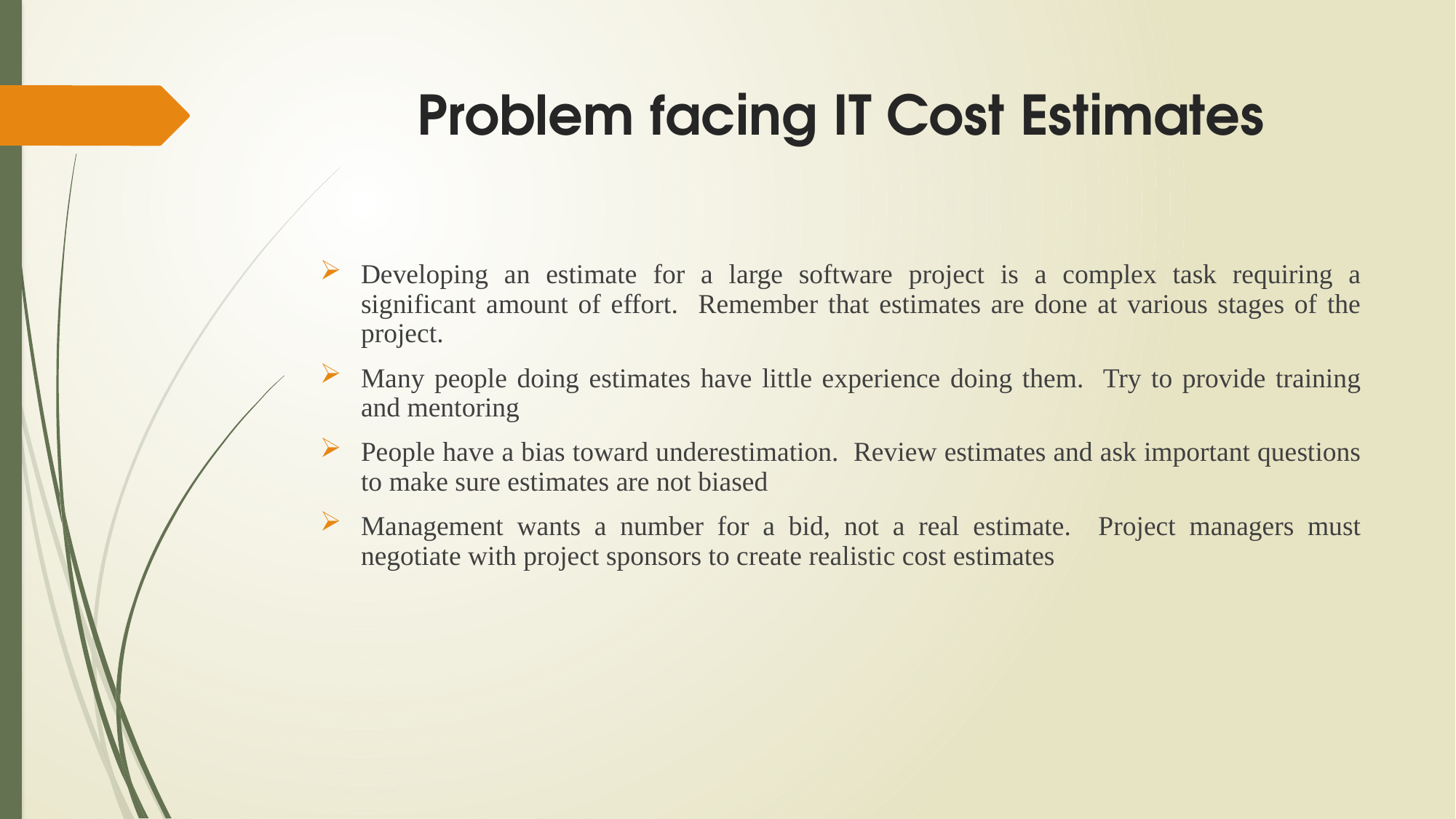

# Problem facing IT Cost Estimates
Developing an estimate for a large software project is a complex task requiring a significant amount of effort.  Remember that estimates are done at various stages of the project.
Many people doing estimates have little experience doing them.  Try to provide training and mentoring
People have a bias toward underestimation.  Review estimates and ask important questions to make sure estimates are not biased
Management wants a number for a bid, not a real estimate.  Project managers must negotiate with project sponsors to create realistic cost estimates